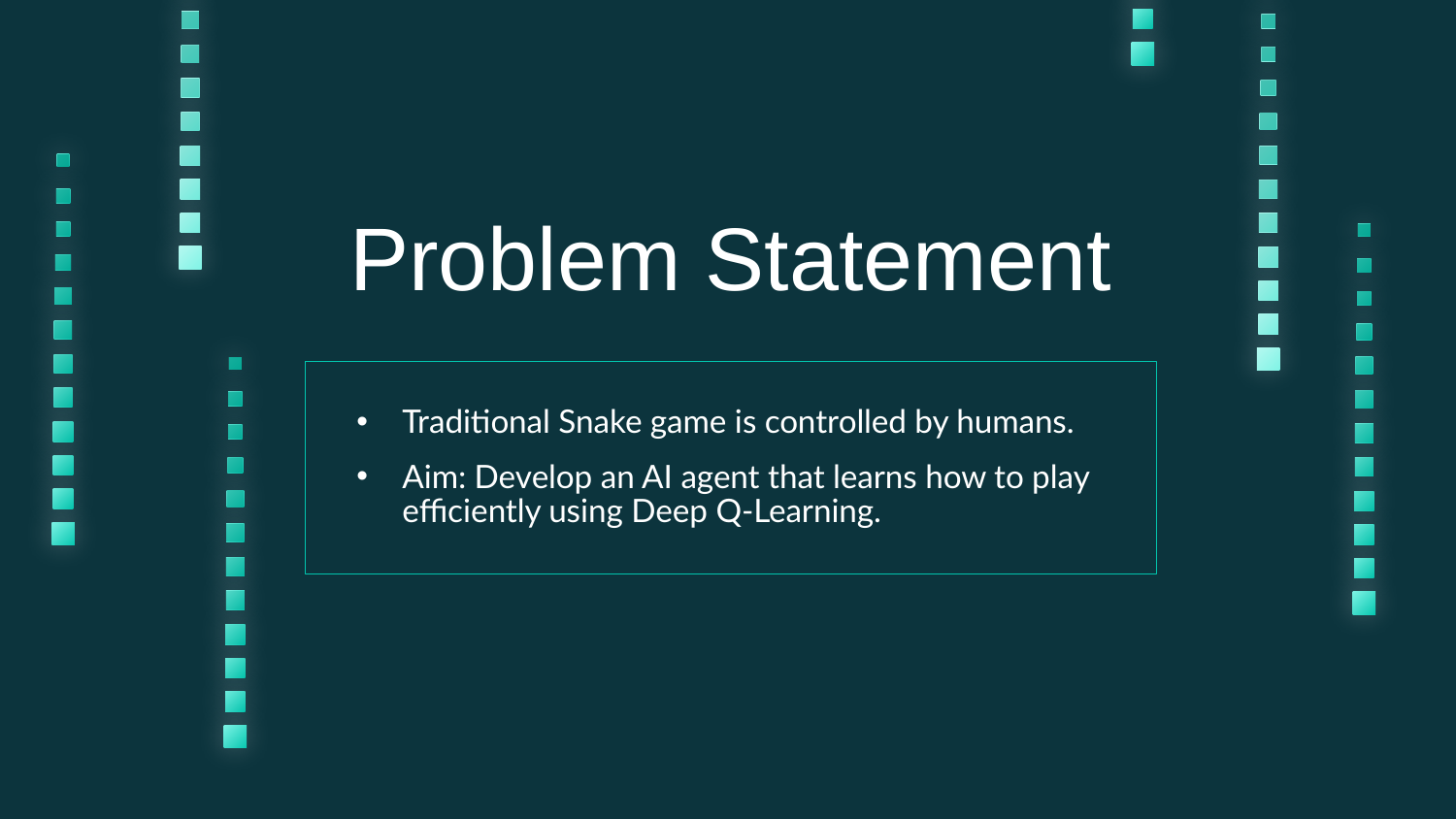

# Problem Statement

Traditional Snake game is controlled by humans.
Aim: Develop an AI agent that learns how to play efficiently using Deep Q-Learning.